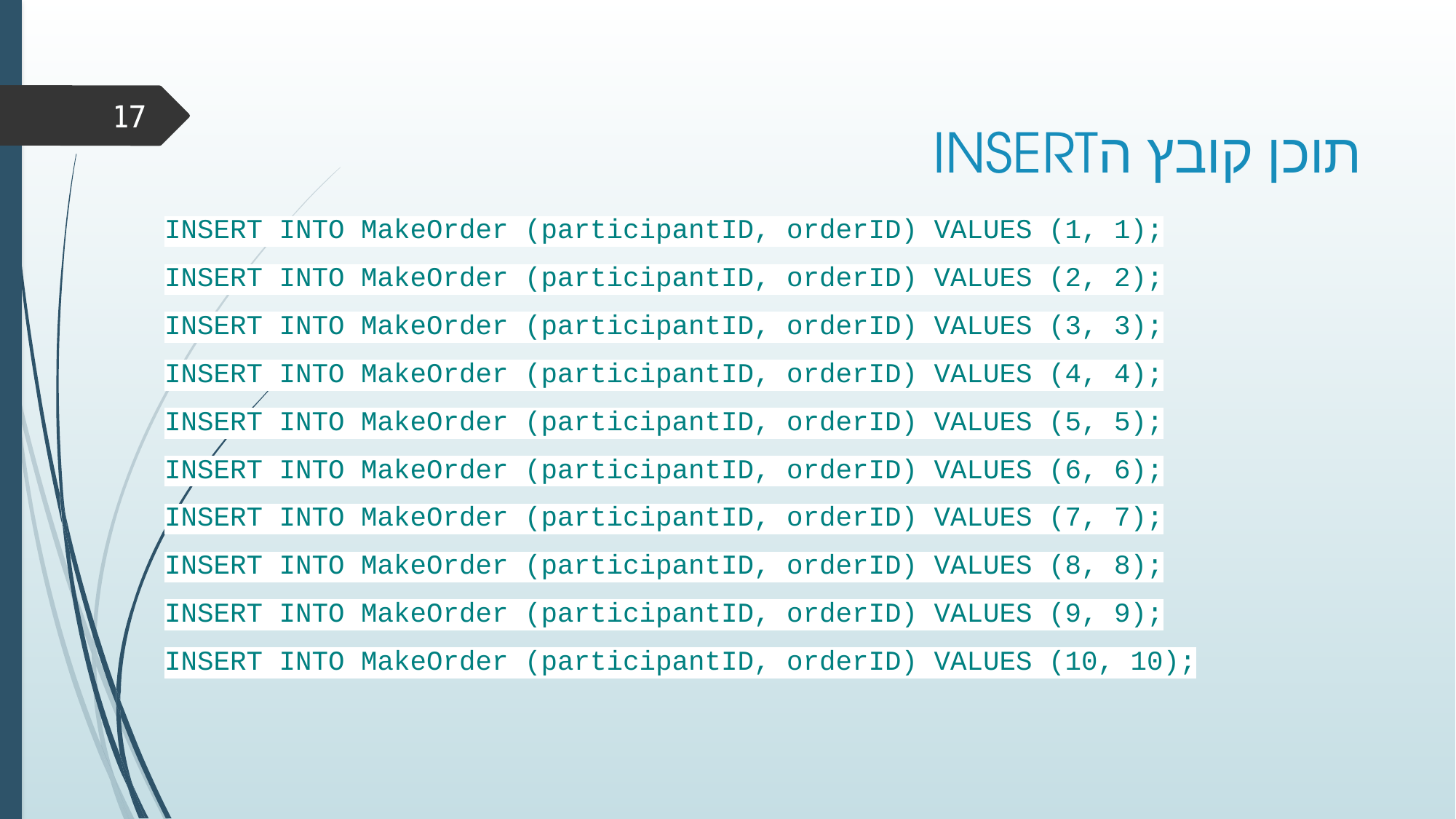

# תוכן קובץ הINSERT
17
INSERT INTO MakeOrder (participantID, orderID) VALUES (1, 1);
INSERT INTO MakeOrder (participantID, orderID) VALUES (2, 2);
INSERT INTO MakeOrder (participantID, orderID) VALUES (3, 3);
INSERT INTO MakeOrder (participantID, orderID) VALUES (4, 4);
INSERT INTO MakeOrder (participantID, orderID) VALUES (5, 5);
INSERT INTO MakeOrder (participantID, orderID) VALUES (6, 6);
INSERT INTO MakeOrder (participantID, orderID) VALUES (7, 7);
INSERT INTO MakeOrder (participantID, orderID) VALUES (8, 8);
INSERT INTO MakeOrder (participantID, orderID) VALUES (9, 9);
INSERT INTO MakeOrder (participantID, orderID) VALUES (10, 10);